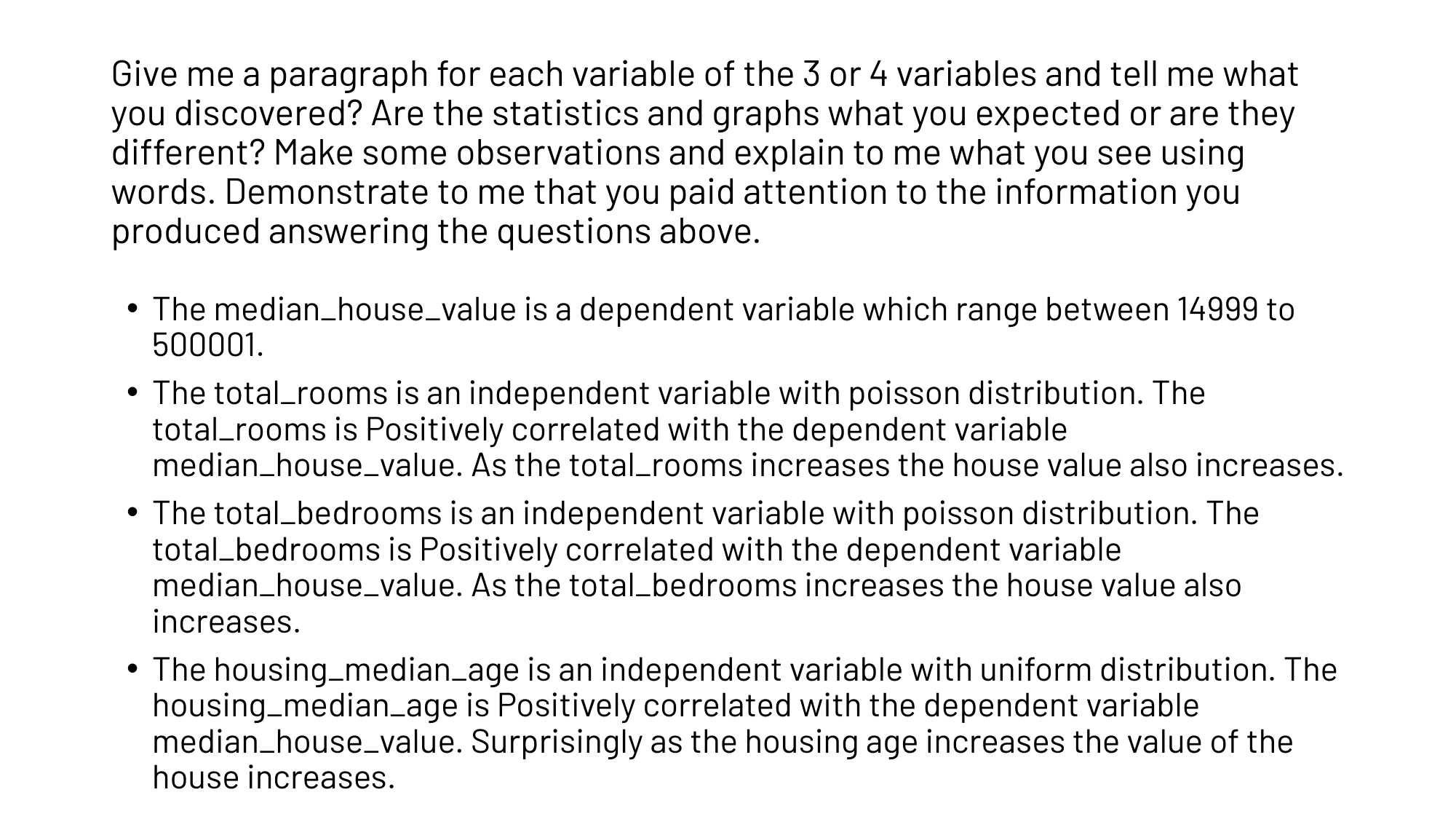

# Give me a paragraph for each variable of the 3 or 4 variables and tell me what you discovered? Are the statistics and graphs what you expected or are they different? Make some observations and explain to me what you see using words. Demonstrate to me that you paid attention to the information you produced answering the questions above.
The median_house_value is a dependent variable which range between 14999 to 500001.
The total_rooms is an independent variable with poisson distribution. The total_rooms is Positively correlated with the dependent variable median_house_value. As the total_rooms increases the house value also increases.
The total_bedrooms is an independent variable with poisson distribution. The total_bedrooms is Positively correlated with the dependent variable median_house_value. As the total_bedrooms increases the house value also increases.
The housing_median_age is an independent variable with uniform distribution. The housing_median_age is Positively correlated with the dependent variable median_house_value. Surprisingly as the housing age increases the value of the house increases.